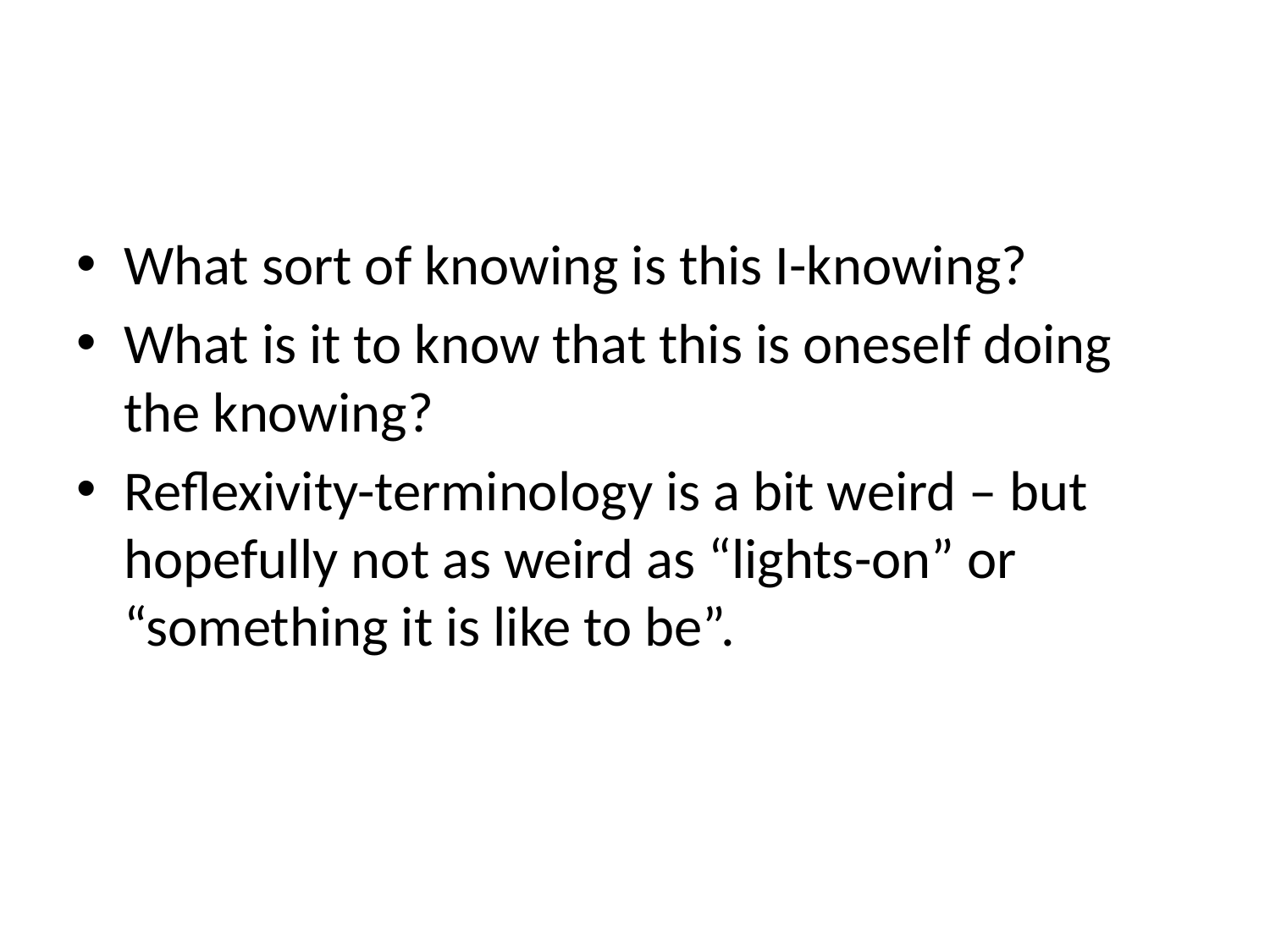

#
What sort of knowing is this I-knowing?
What is it to know that this is oneself doing the knowing?
Reflexivity-terminology is a bit weird – but hopefully not as weird as “lights-on” or “something it is like to be”.